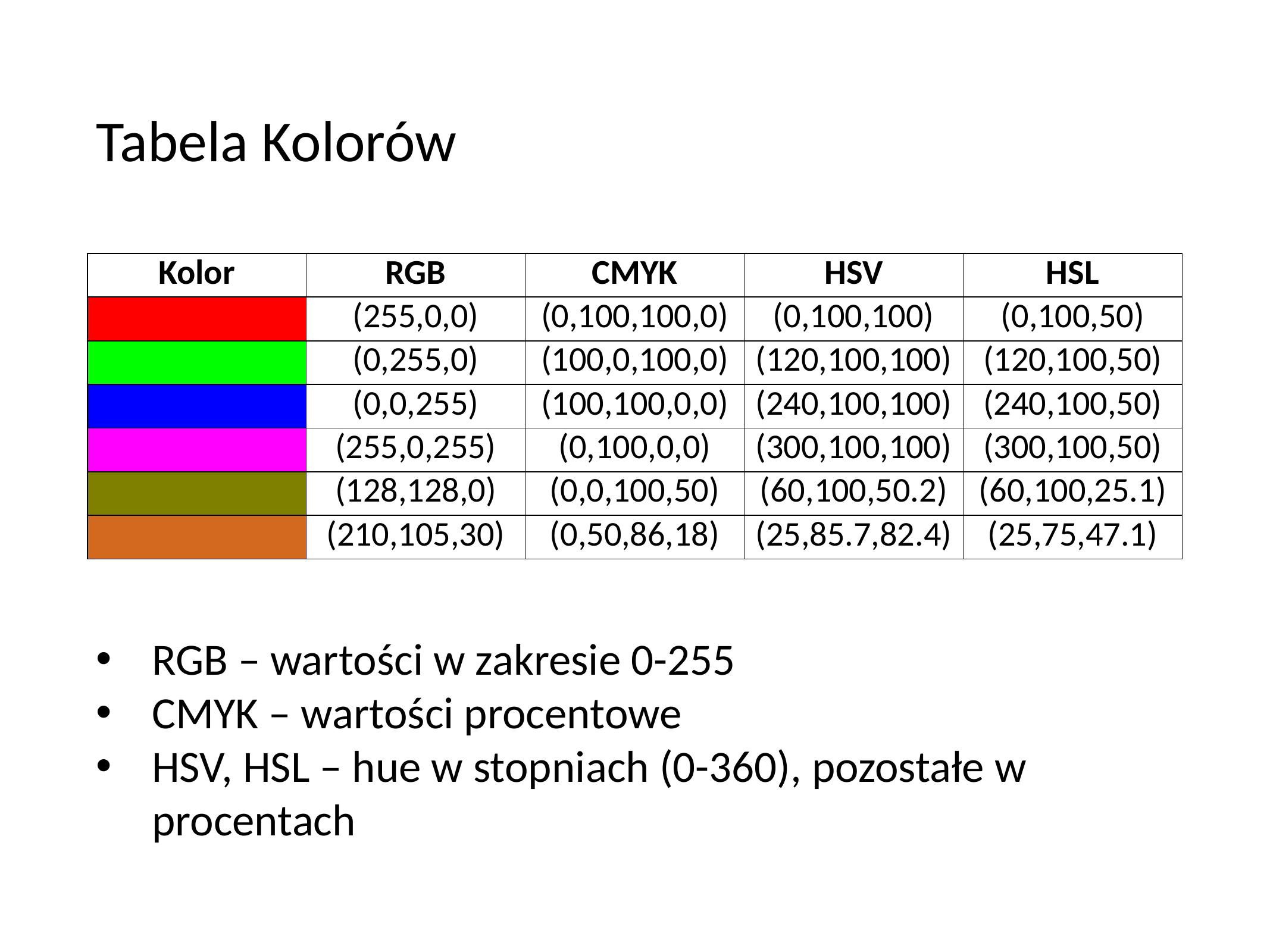

# Tabela Kolorów
| Kolor | RGB | CMYK | HSV | HSL |
| --- | --- | --- | --- | --- |
|  | (255,0,0) | (0,100,100,0) | (0,100,100) | (0,100,50) |
|  | (0,255,0) | (100,0,100,0) | (120,100,100) | (120,100,50) |
|  | (0,0,255) | (100,100,0,0) | (240,100,100) | (240,100,50) |
|  | (255,0,255) | (0,100,0,0) | (300,100,100) | (300,100,50) |
|  | (128,128,0) | (0,0,100,50) | (60,100,50.2) | (60,100,25.1) |
|  | (210,105,30) | (0,50,86,18) | (25,85.7,82.4) | (25,75,47.1) |
RGB – wartości w zakresie 0-255
CMYK – wartości procentowe
HSV, HSL – hue w stopniach (0-360), pozostałe w procentach